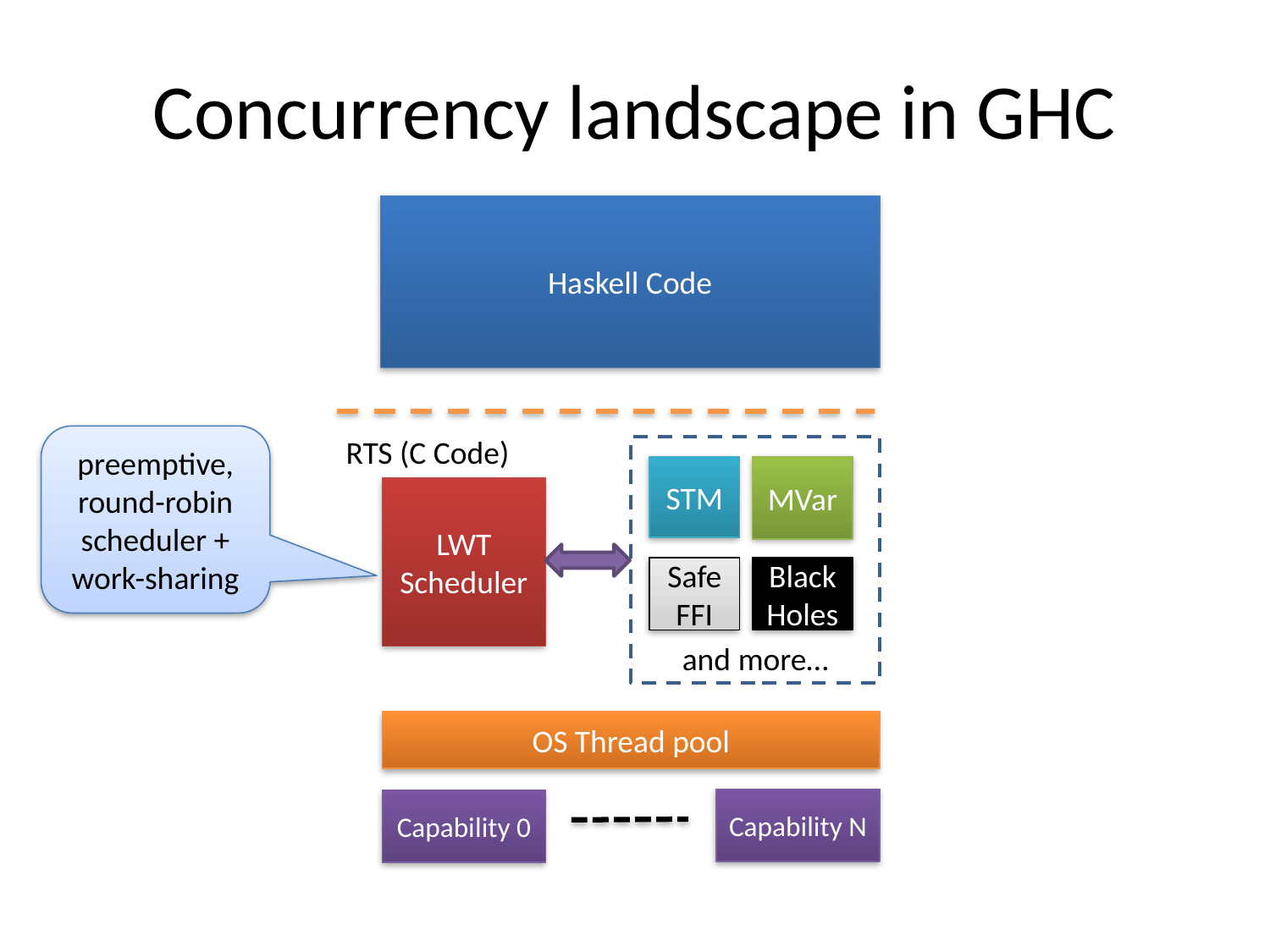

# Concurrency landscape in GHC
Haskell Code
preemptive, round-robin scheduler + work-sharing
RTS (C Code)
and more…
STM
MVar
LWT Scheduler

Safe FFI
Black
Holes
OS Thread pool
Capability N
Capability 0